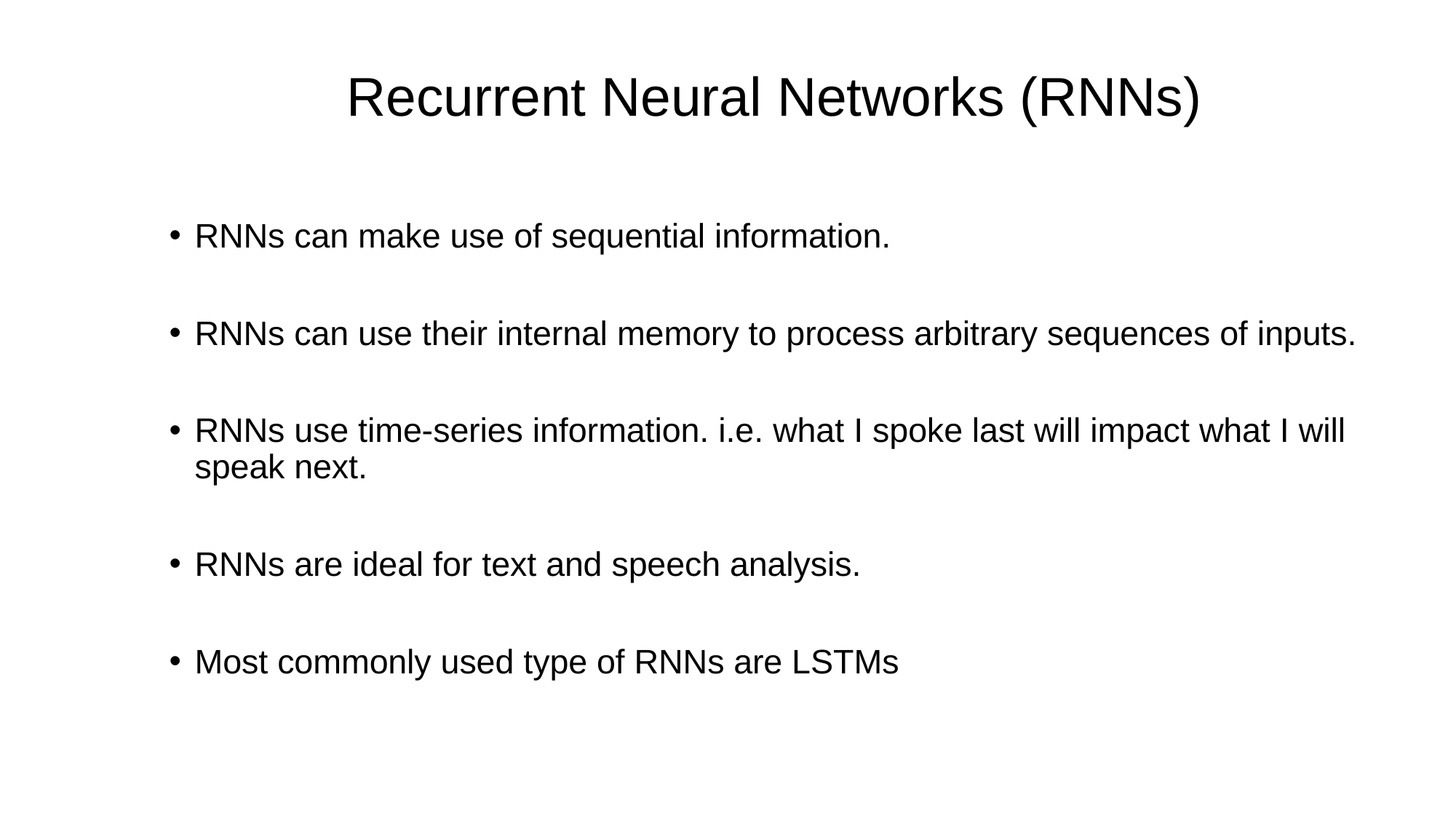

# Recurrent Neural Networks (RNNs)
RNNs can make use of sequential information.

RNNs can use their internal memory to process arbitrary sequences of inputs.

RNNs use time-series information. i.e. what I spoke last will impact what I will speak next.

RNNs are ideal for text and speech analysis.

Most commonly used type of RNNs are LSTMs